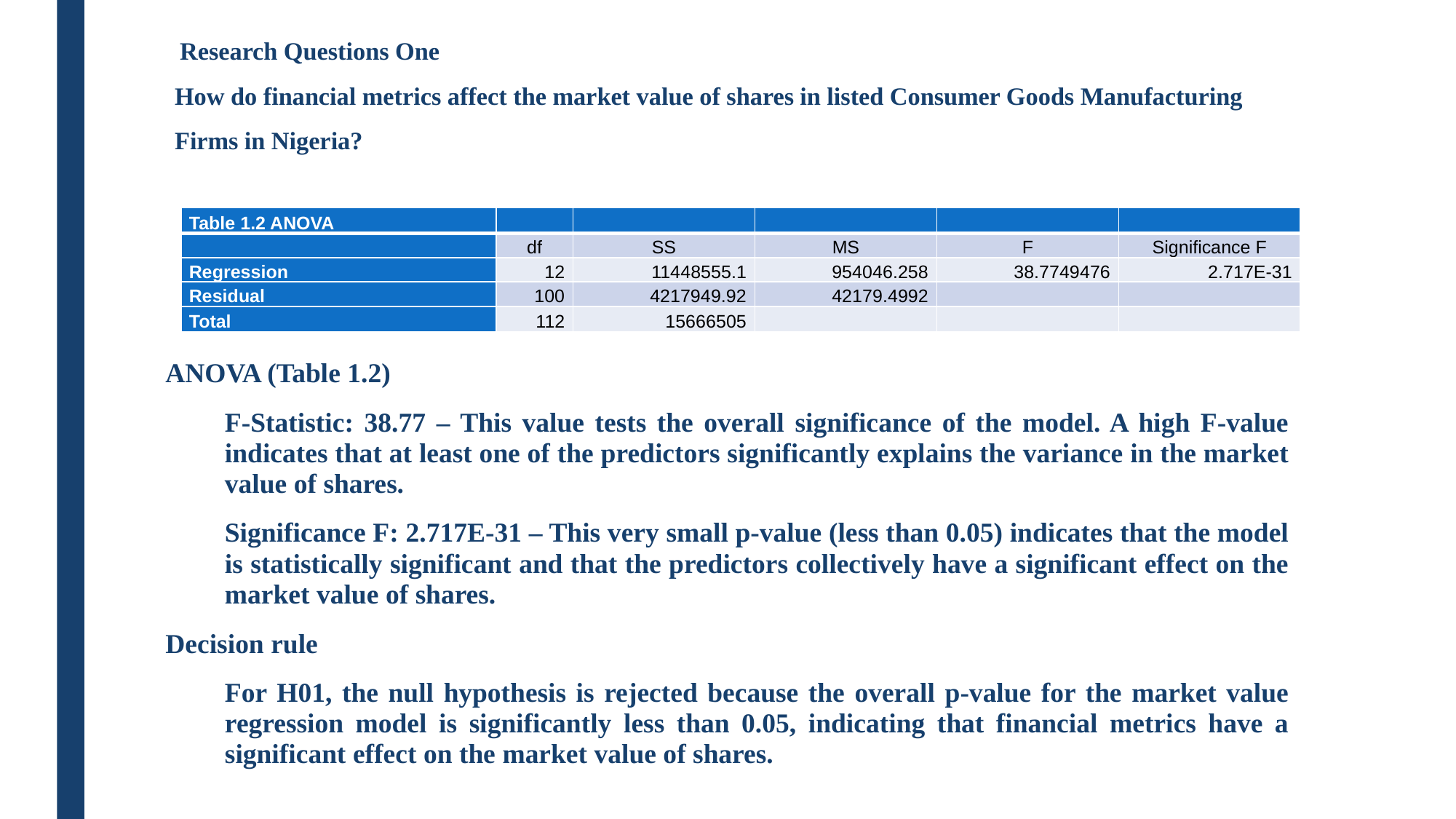

# Research Questions One How do financial metrics affect the market value of shares in listed Consumer Goods Manufacturing Firms in Nigeria?
| Table 1.2 ANOVA |  |  |  |  |  |
| --- | --- | --- | --- | --- | --- |
|  | df | SS | MS | F | Significance F |
| Regression | 12 | 11448555.1 | 954046.258 | 38.7749476 | 2.717E-31 |
| Residual | 100 | 4217949.92 | 42179.4992 |  |  |
| Total | 112 | 15666505 |  |  |  |
ANOVA (Table 1.2)
F-Statistic: 38.77 – This value tests the overall significance of the model. A high F-value indicates that at least one of the predictors significantly explains the variance in the market value of shares.
Significance F: 2.717E-31 – This very small p-value (less than 0.05) indicates that the model is statistically significant and that the predictors collectively have a significant effect on the market value of shares.
Decision rule
For H01, the null hypothesis is rejected because the overall p-value for the market value regression model is significantly less than 0.05, indicating that financial metrics have a significant effect on the market value of shares.